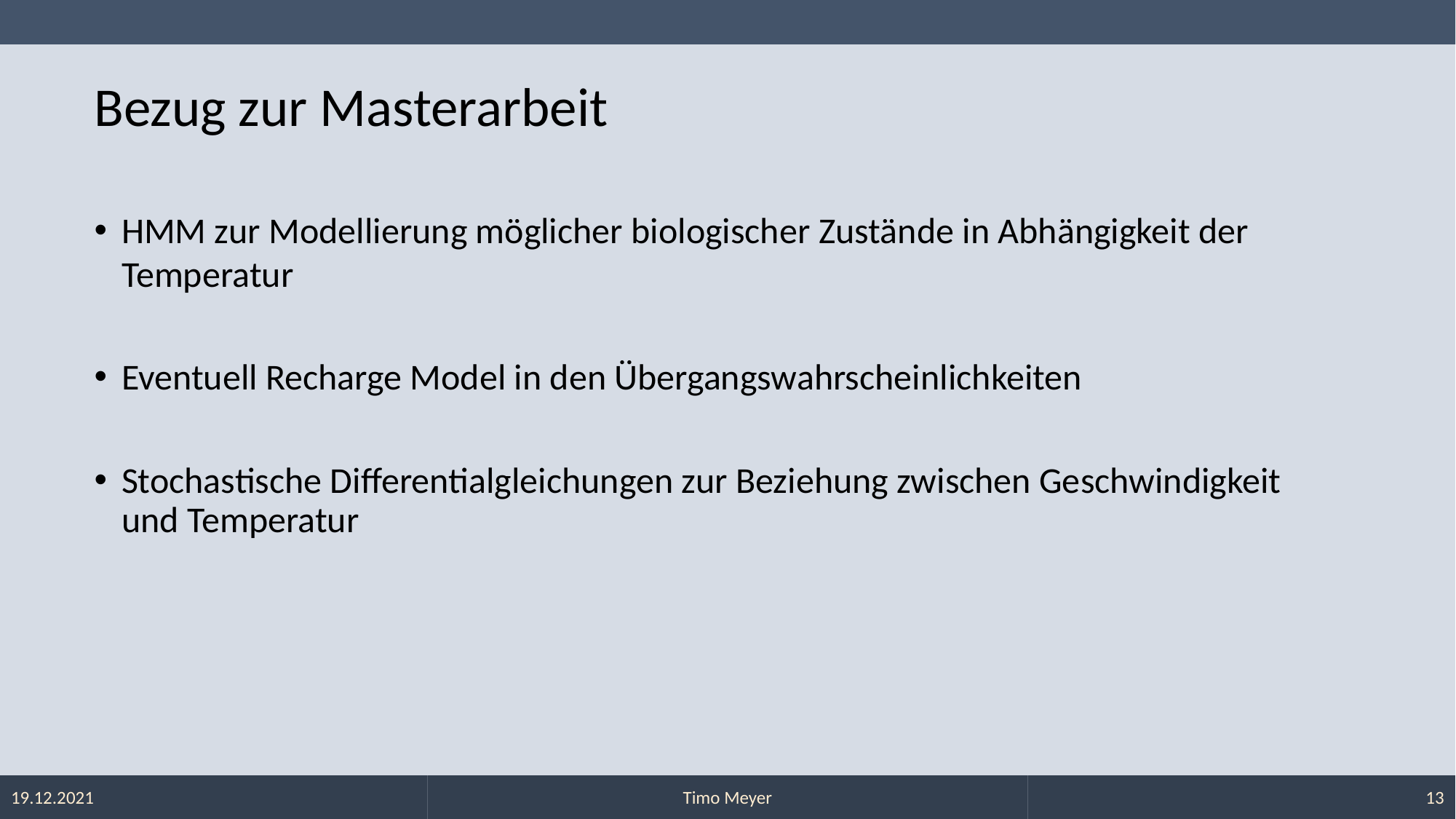

# Bezug zur Masterarbeit
HMM zur Modellierung möglicher biologischer Zustände in Abhängigkeit der Temperatur
Eventuell Recharge Model in den Übergangswahrscheinlichkeiten
Stochastische Differentialgleichungen zur Beziehung zwischen Geschwindigkeit und Temperatur
19.12.2021
Timo Meyer
13